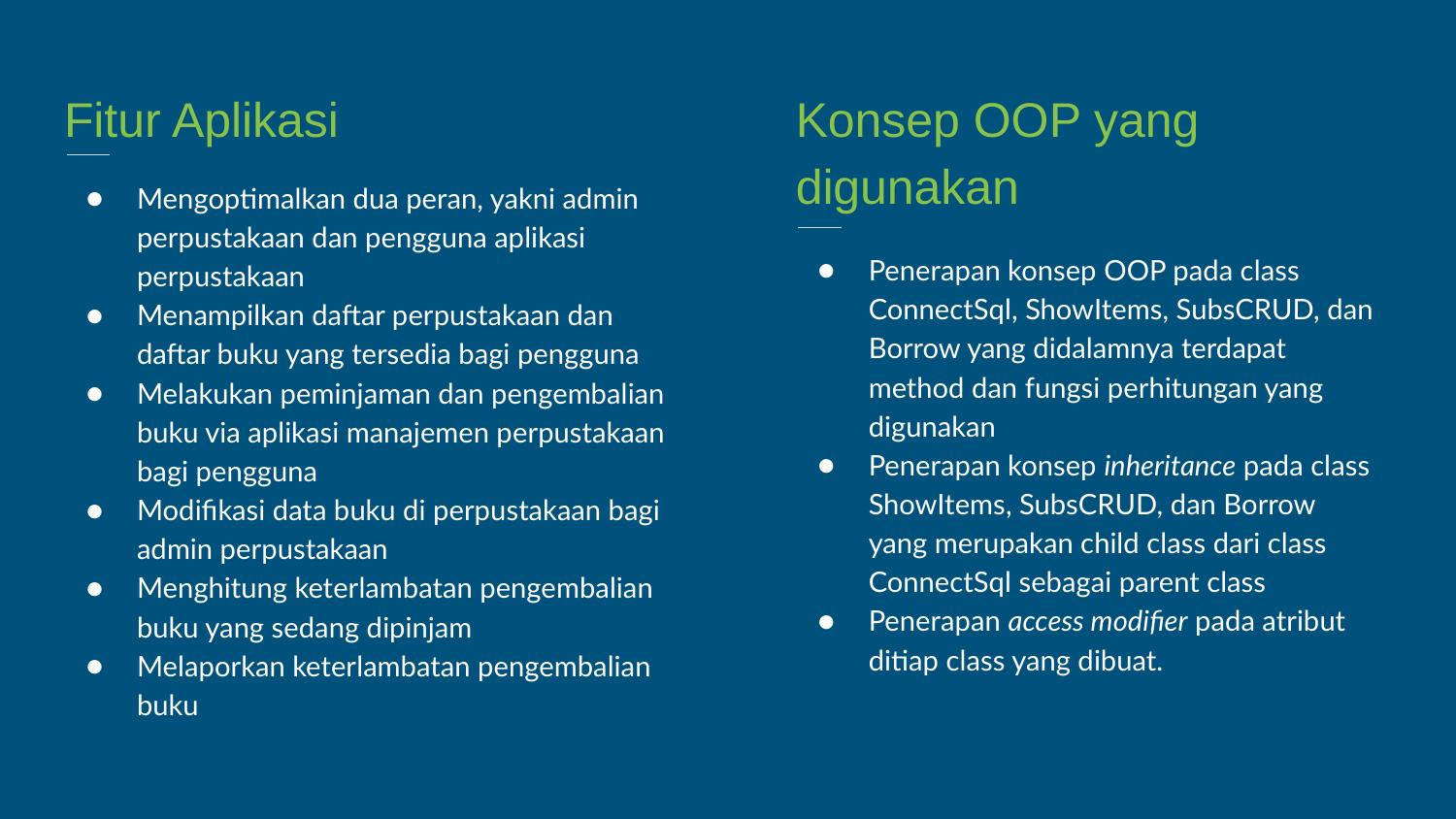

Fitur Aplikasi
Konsep OOP yang digunakan
Mengoptimalkan dua peran, yakni admin perpustakaan dan pengguna aplikasi perpustakaan
Menampilkan daftar perpustakaan dan daftar buku yang tersedia bagi pengguna
Melakukan peminjaman dan pengembalian buku via aplikasi manajemen perpustakaan bagi pengguna
Modifikasi data buku di perpustakaan bagi admin perpustakaan
Menghitung keterlambatan pengembalian buku yang sedang dipinjam
Melaporkan keterlambatan pengembalian buku

Penerapan konsep OOP pada class ConnectSql, ShowItems, SubsCRUD, dan Borrow yang didalamnya terdapat method dan fungsi perhitungan yang digunakan
Penerapan konsep inheritance pada class ShowItems, SubsCRUD, dan Borrow yang merupakan child class dari class ConnectSql sebagai parent class
Penerapan access modifier pada atribut ditiap class yang dibuat.